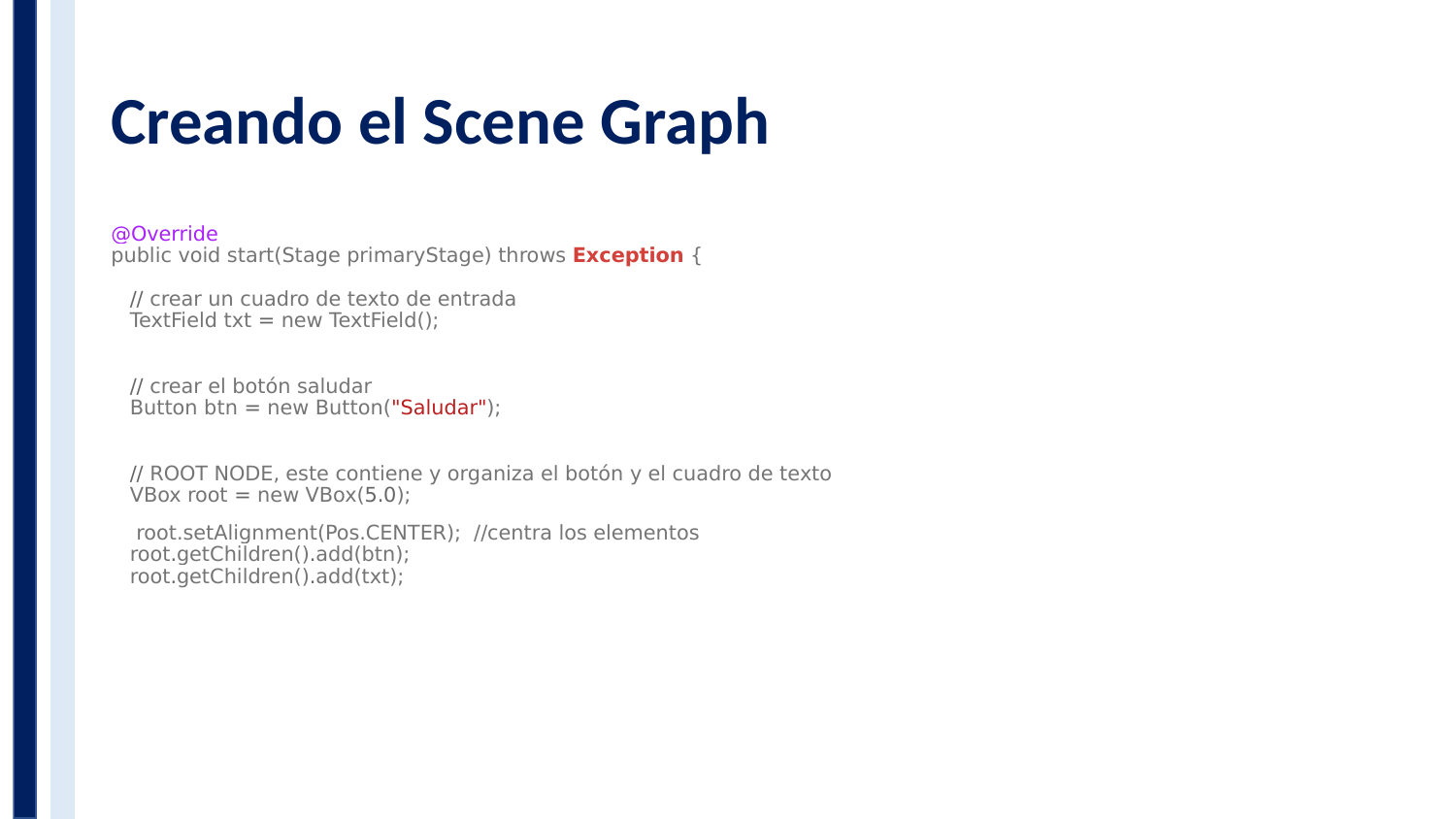

# Creando el Scene Graph
@Override
public void start(Stage primaryStage) throws Exception {
   // crear un cuadro de texto de entrada
   TextField txt = new TextField();
   // crear el botón saludar
   Button btn = new Button("Saludar");
   // ROOT NODE, este contiene y organiza el botón y el cuadro de texto
   VBox root = new VBox(5.0);
    root.setAlignment(Pos.CENTER);  //centra los elementos
   root.getChildren().add(btn);
   root.getChildren().add(txt);